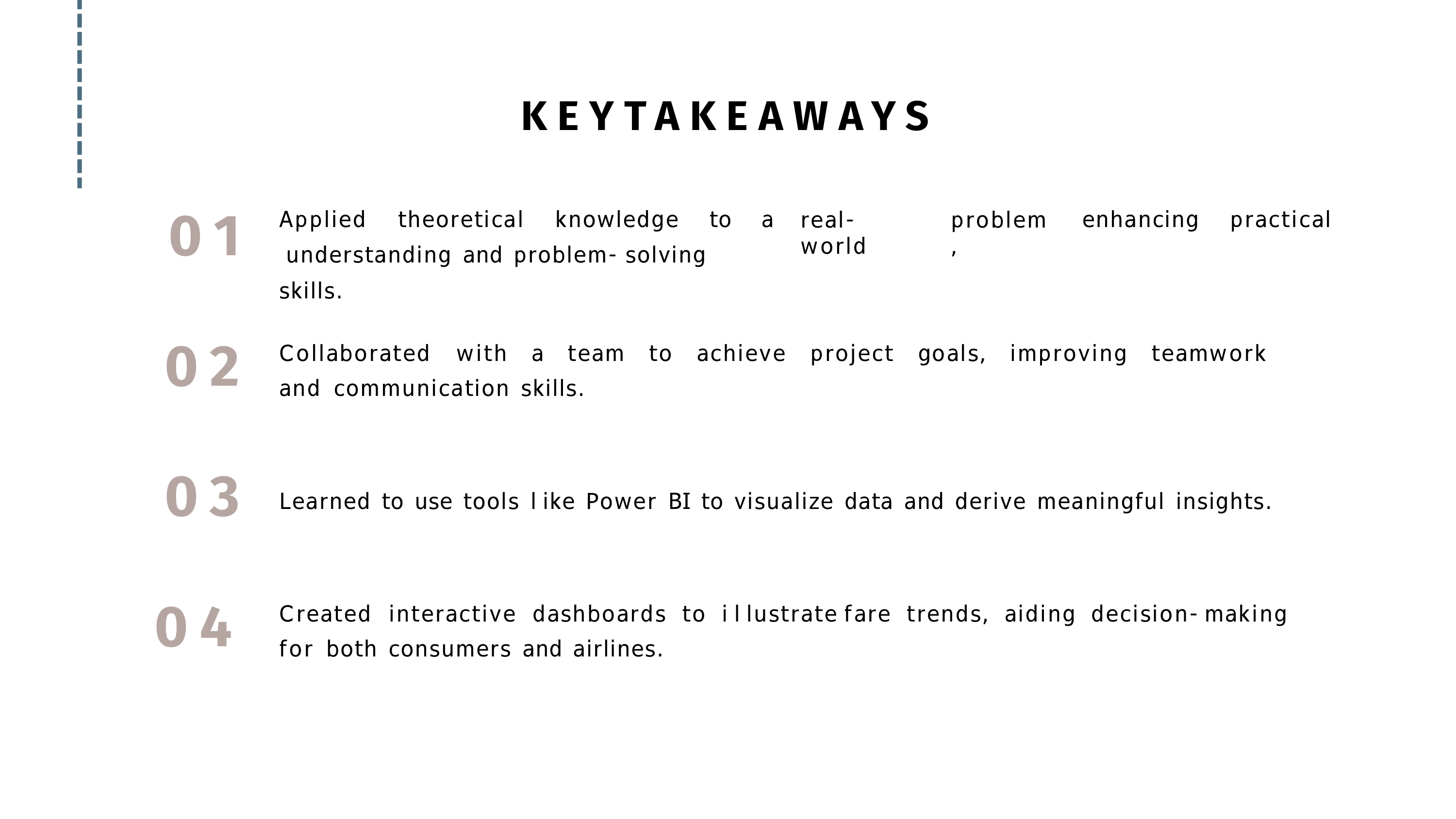

# KEYTAKEAWAYS

Applied	theoretical	knowledge	to	a  understanding and problem- solving skills.
01
real- world
problem,
enhancing
practical
02
Collaborated	with	a	team	to	achieve	project	goals,	improving	teamwork	and  communication skills.
03
Learned to use tools l ike Power BI to visualize data and derive meaningful insights.
04
Created	interactive	dashboards	to	i l lustrate	fare	trends,	aiding	decision- making	for  both consumers and airlines.